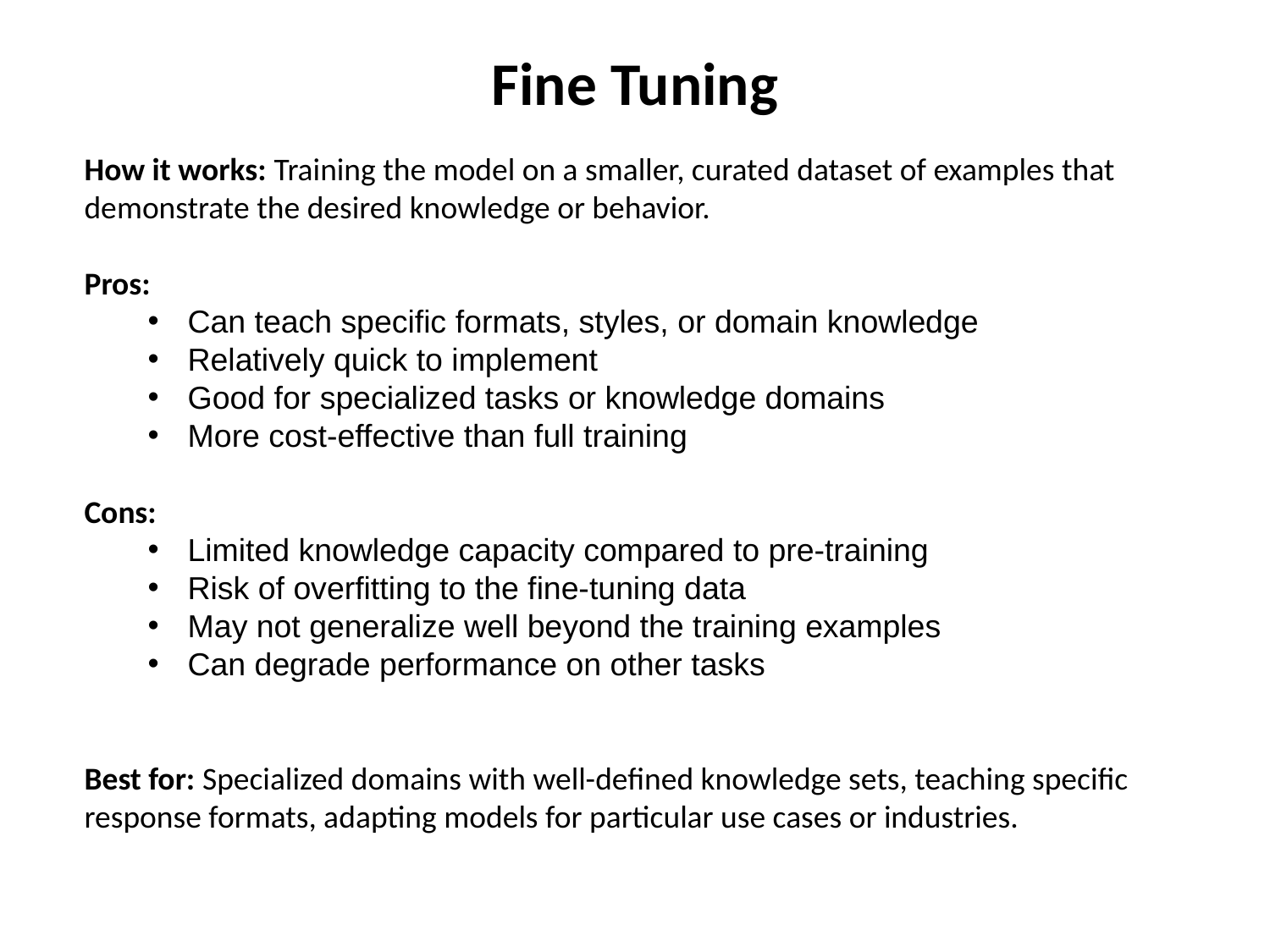

# Fine Tuning
How it works: Training the model on a smaller, curated dataset of examples that demonstrate the desired knowledge or behavior.

Pros:
Can teach specific formats, styles, or domain knowledge
Relatively quick to implement
Good for specialized tasks or knowledge domains
More cost-effective than full training

Cons:
Limited knowledge capacity compared to pre-training
Risk of overfitting to the fine-tuning data
May not generalize well beyond the training examples
Can degrade performance on other tasks

Best for: Specialized domains with well-defined knowledge sets, teaching specific response formats, adapting models for particular use cases or industries.